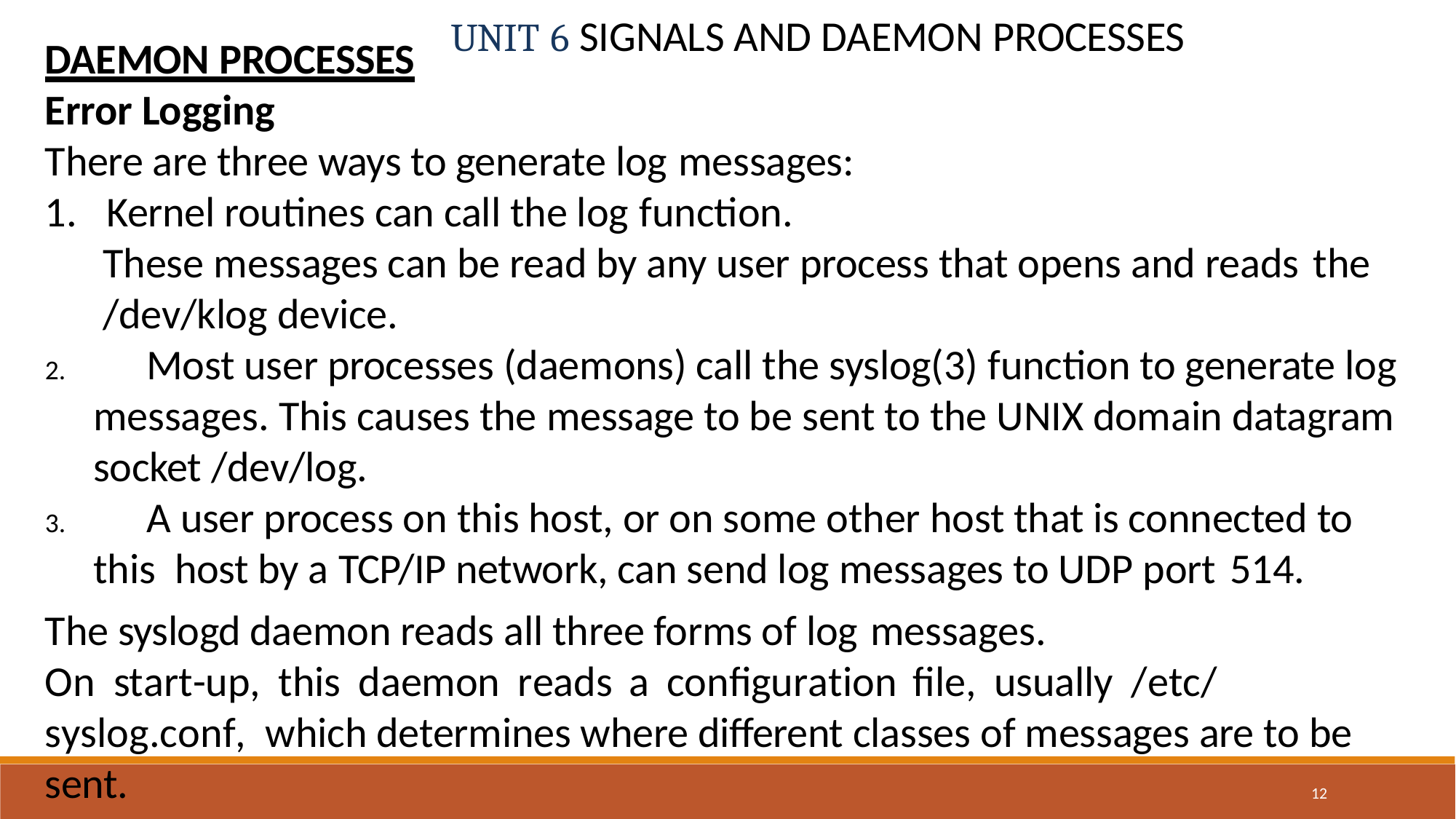

UNIT 6 SIGNALS AND DAEMON PROCESSES
DAEMON PROCESSES
Error Logging
There are three ways to generate log messages:
Kernel routines can call the log function.
These messages can be read by any user process that opens and reads the
/dev/klog device.
	Most user processes (daemons) call the syslog(3) function to generate log  messages. This causes the message to be sent to the UNIX domain datagram  socket /dev/log.
	A user process on this host, or on some other host that is connected to this  host by a TCP/IP network, can send log messages to UDP port 514.
The syslogd daemon reads all three forms of log messages.
On	start-up,	this	daemon	reads	a	configuration	file,	usually	/etc/syslog.conf,  which determines where different classes of messages are to be sent.

12